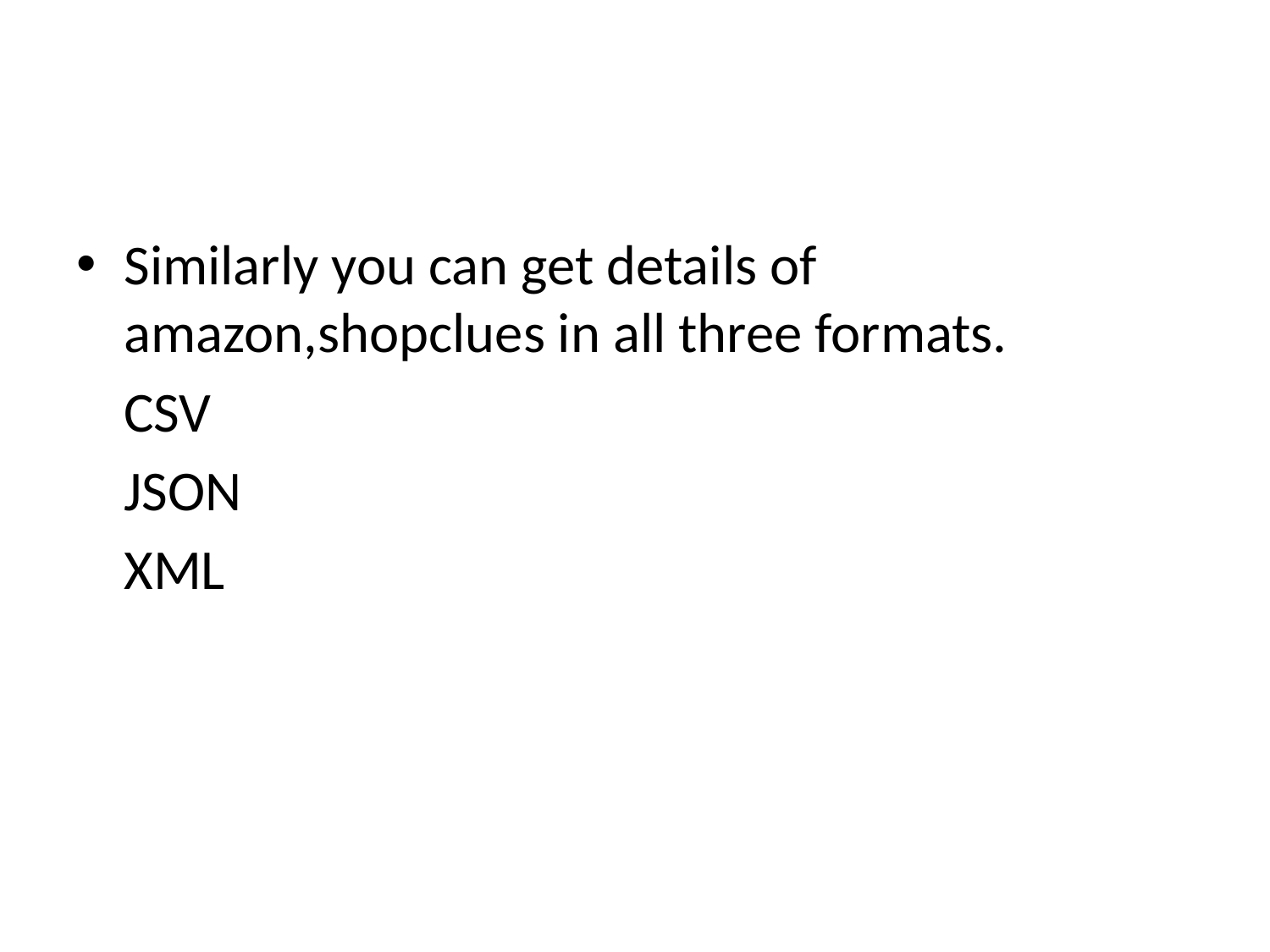

#
Similarly you can get details of amazon,shopclues in all three formats.
	CSV
	JSON
	XML